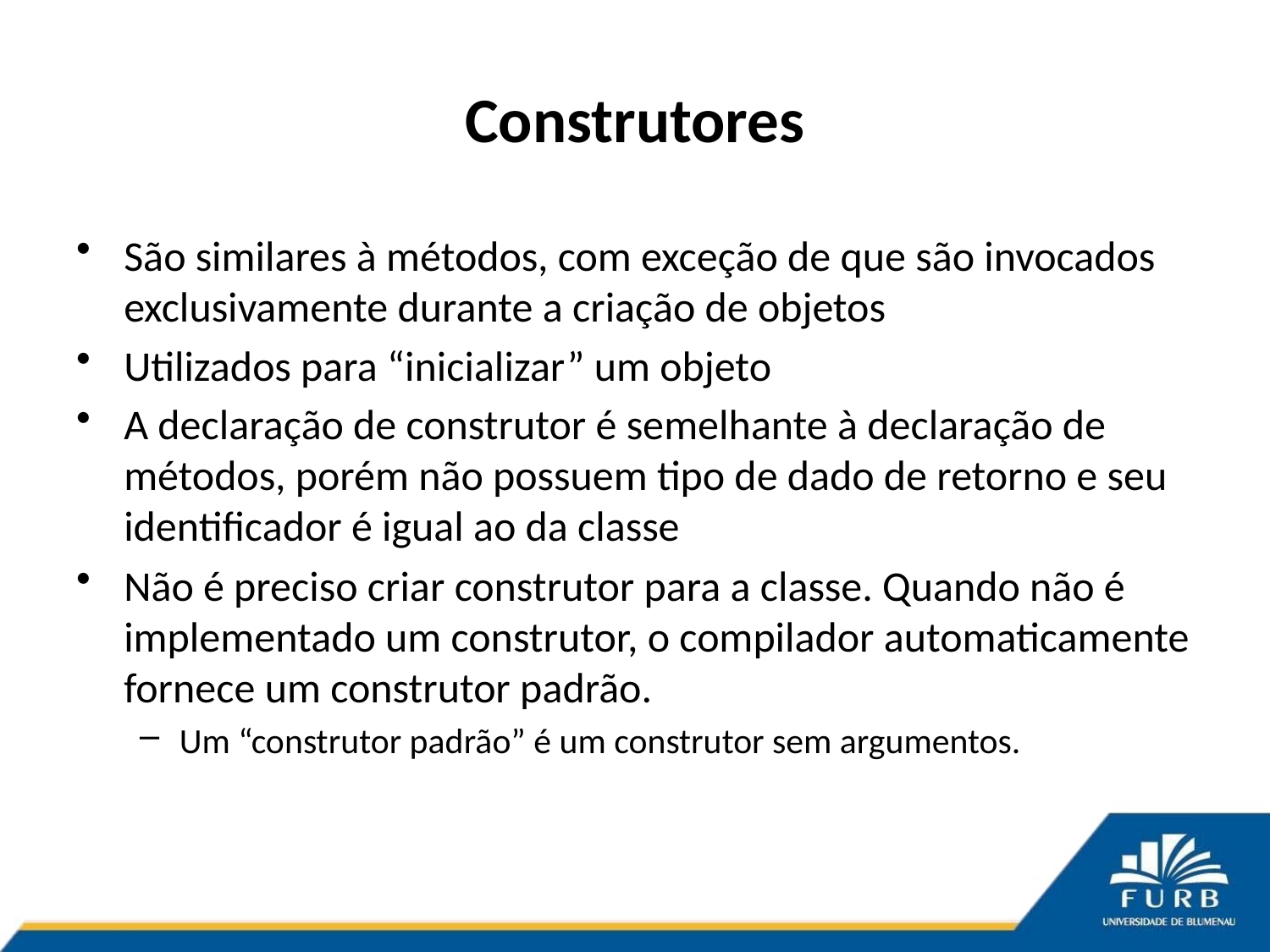

# Construtores
São similares à métodos, com exceção de que são invocados exclusivamente durante a criação de objetos
Utilizados para “inicializar” um objeto
A declaração de construtor é semelhante à declaração de métodos, porém não possuem tipo de dado de retorno e seu identificador é igual ao da classe
Não é preciso criar construtor para a classe. Quando não é implementado um construtor, o compilador automaticamente fornece um construtor padrão.
Um “construtor padrão” é um construtor sem argumentos.